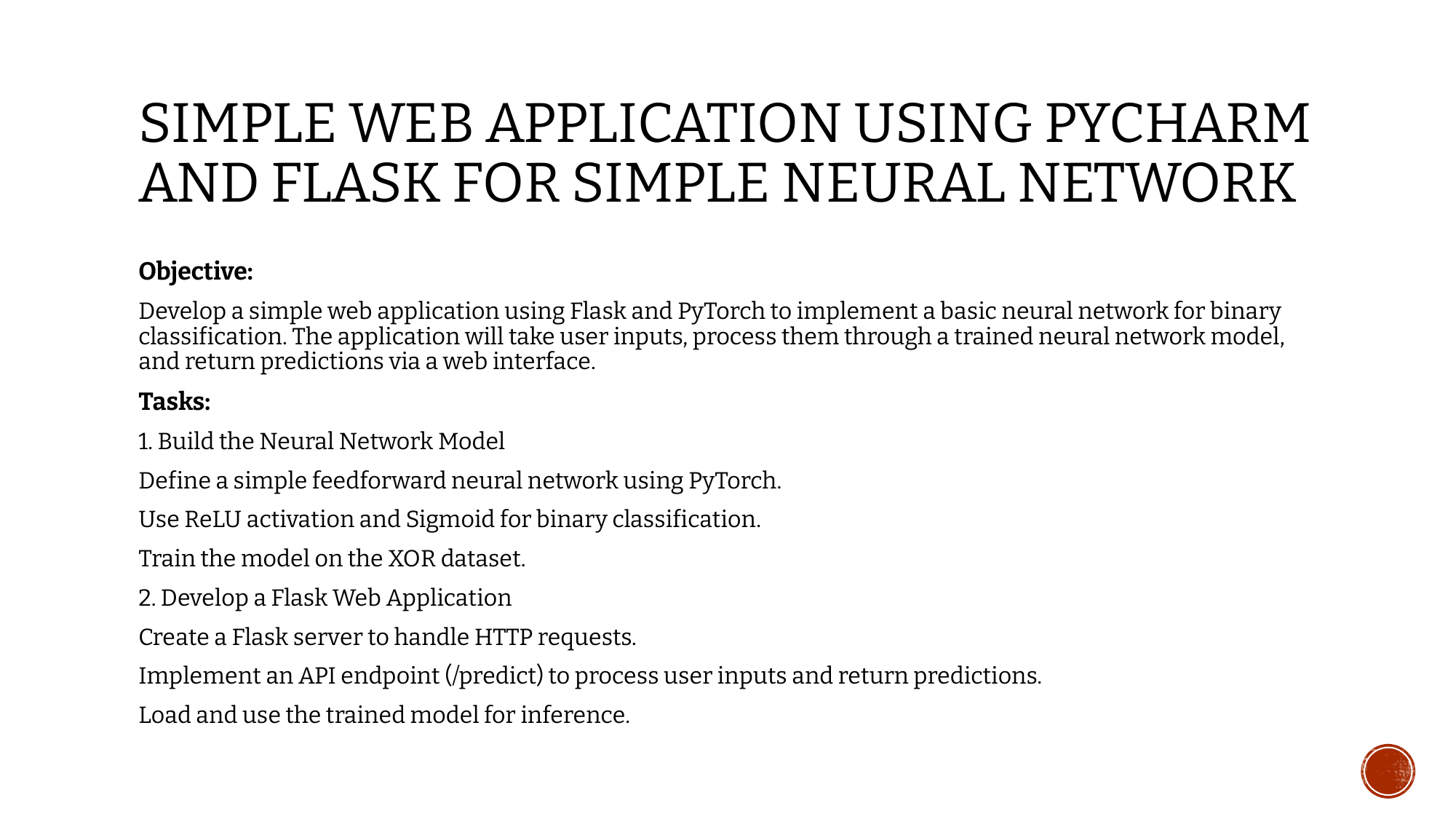

# Simple Web Application using Pycharm and Flask for Simple Neural Network
Objective:
Develop a simple web application using Flask and PyTorch to implement a basic neural network for binary classification. The application will take user inputs, process them through a trained neural network model, and return predictions via a web interface.
Tasks:
1. Build the Neural Network Model
Define a simple feedforward neural network using PyTorch.
Use ReLU activation and Sigmoid for binary classification.
Train the model on the XOR dataset.
2. Develop a Flask Web Application
Create a Flask server to handle HTTP requests.
Implement an API endpoint (/predict) to process user inputs and return predictions.
Load and use the trained model for inference.